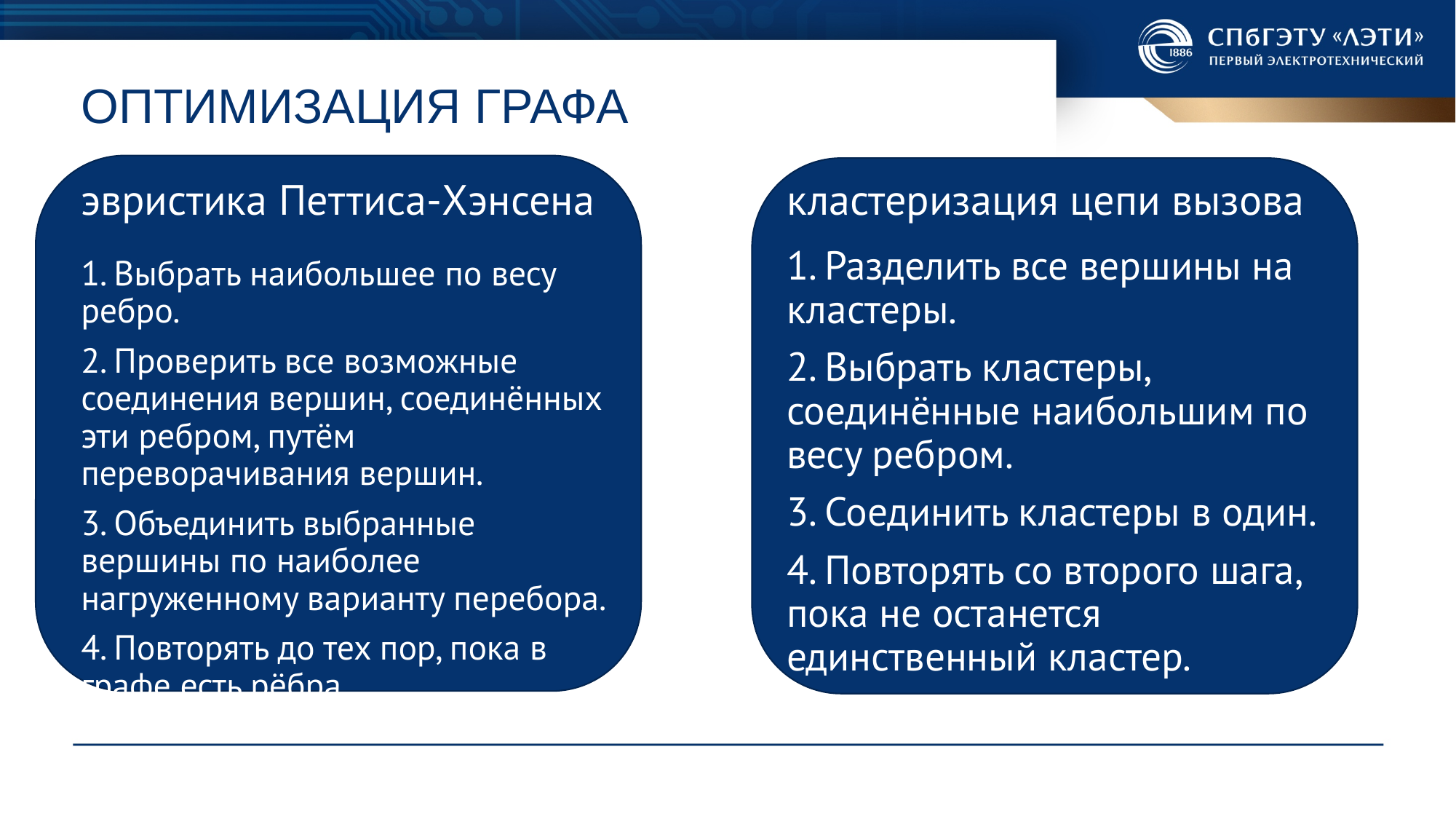

# Оптимизация графа

эвристика Петтиса-Хэнсена
кластеризация цепи вызова
1. Разделить все вершины на кластеры.
2. Выбрать кластеры, соединённые наибольшим по весу ребром.
3. Соединить кластеры в один.
4. Повторять со второго шага, пока не останется единственный кластер.
1. Выбрать наибольшее по весу ребро.
2. Проверить все возможные соединения вершин, соединённых эти ребром, путём переворачивания вершин.
3. Объединить выбранные вершины по наиболее нагруженному ва­рианту перебора.
4. Повторять до тех пор, пока в графе есть рёбра.